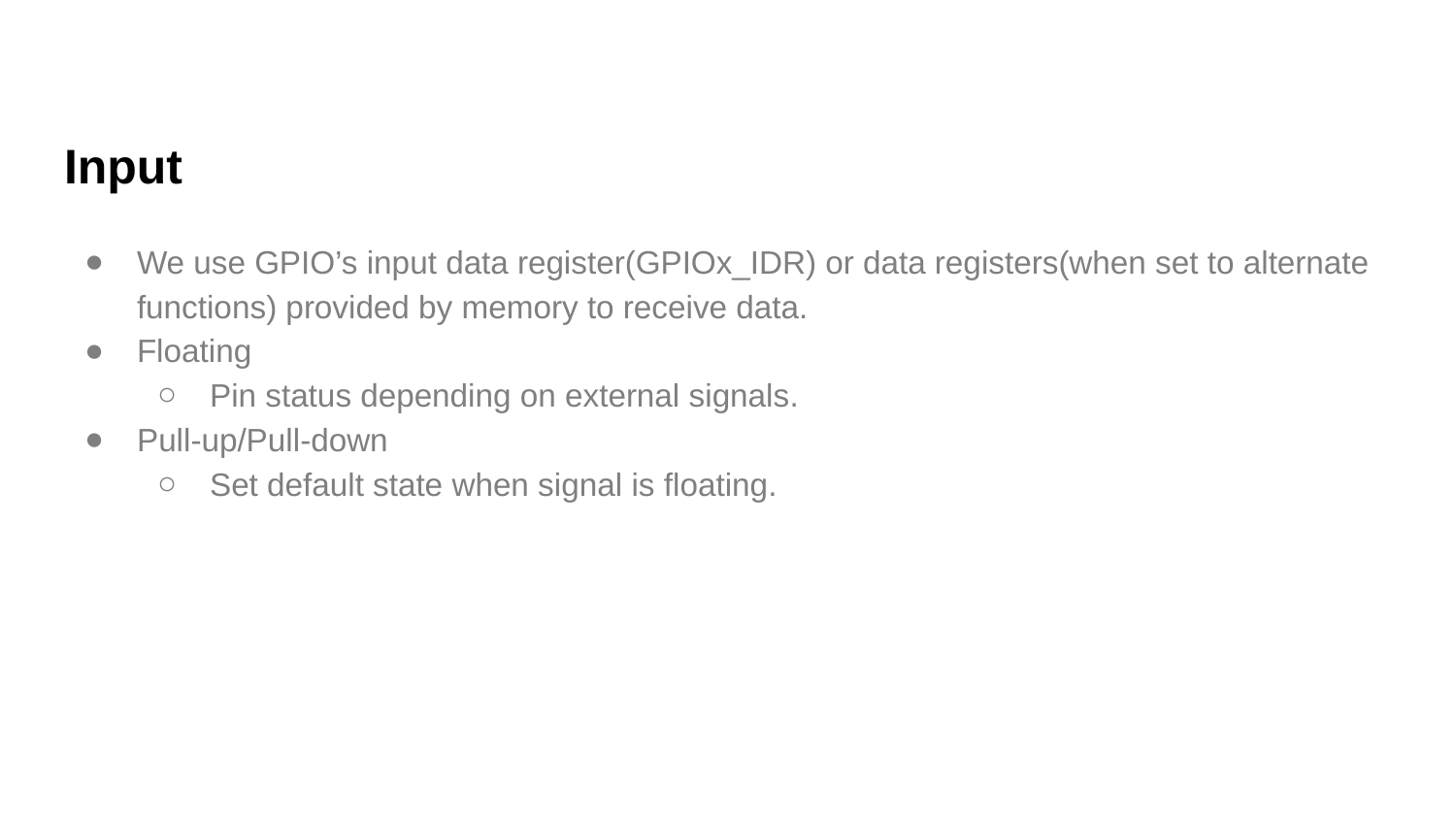

# Input
We use GPIO’s input data register(GPIOx_IDR) or data registers(when set to alternate functions) provided by memory to receive data.
Floating
Pin status depending on external signals.
Pull-up/Pull-down
Set default state when signal is floating.